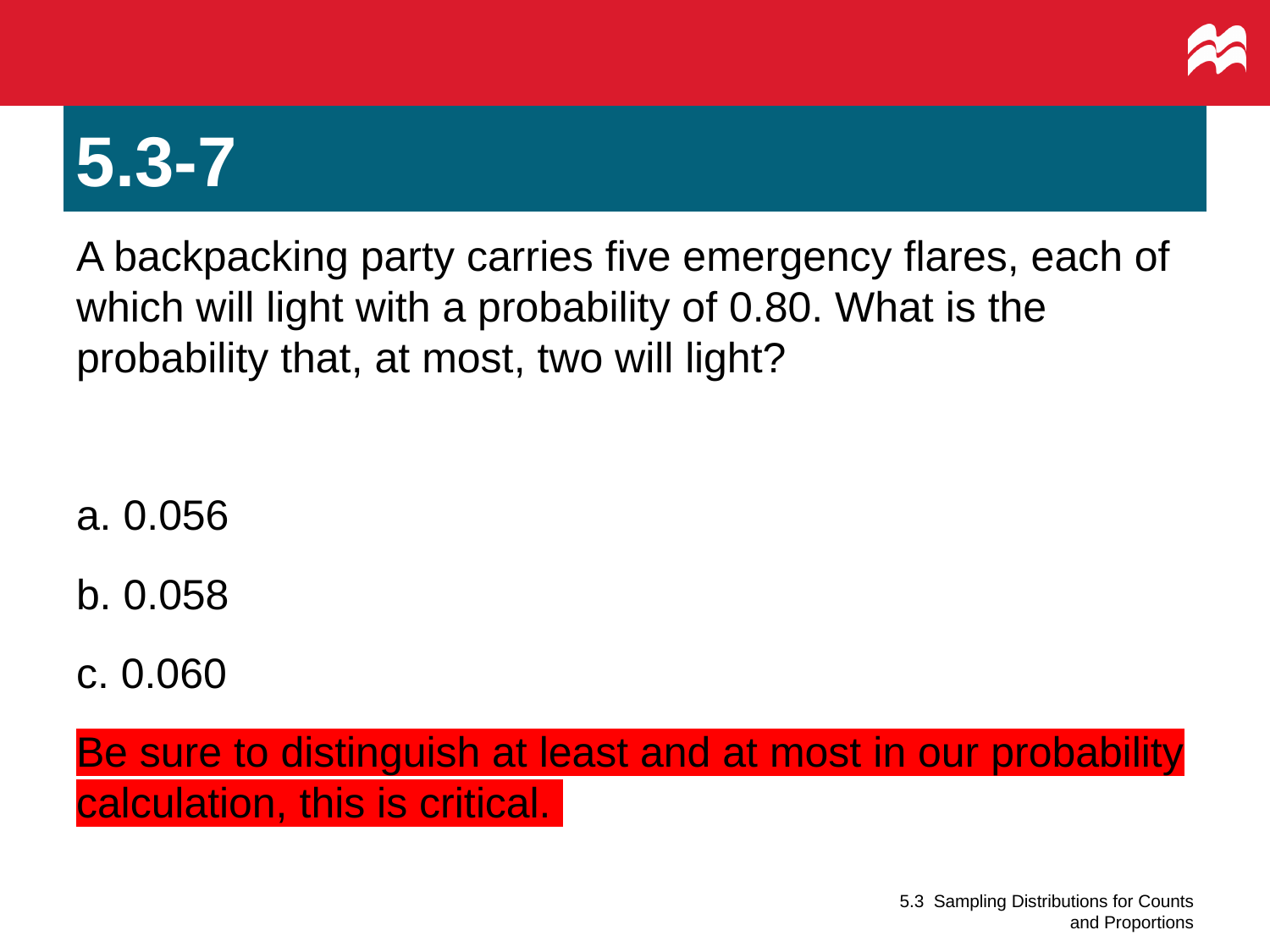

# 5.3-7
A backpacking party carries five emergency flares, each of which will light with a probability of 0.80. What is the probability that, at most, two will light?

a. 0.056
b. 0.058
c. 0.060
Be sure to distinguish at least and at most in our probability calculation, this is critical.
5.3  Sampling Distributions for Counts and Proportions